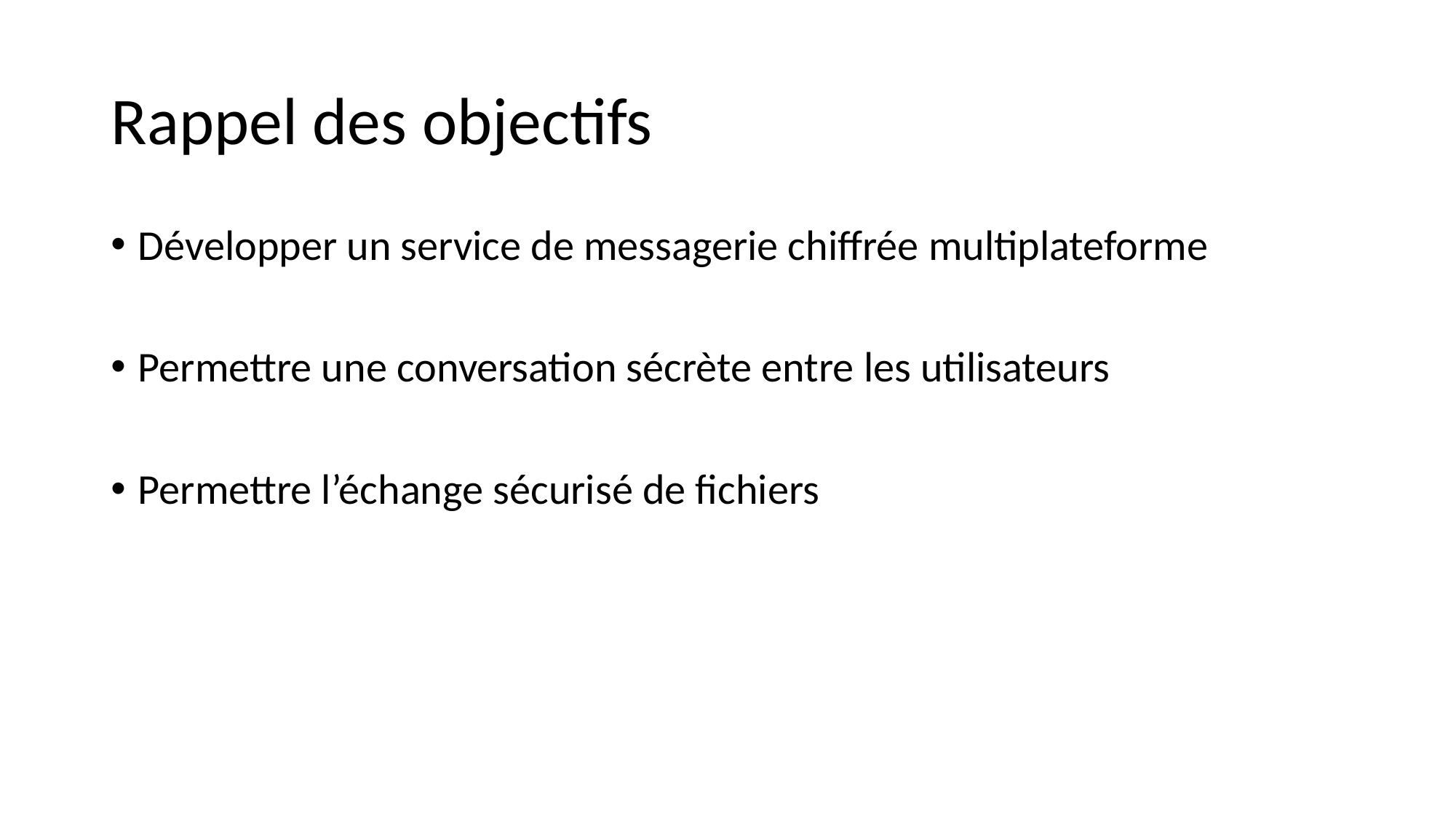

# Rappel des objectifs
Développer un service de messagerie chiffrée multiplateforme

Permettre une conversation sécrète entre les utilisateurs

Permettre l’échange sécurisé de fichiers